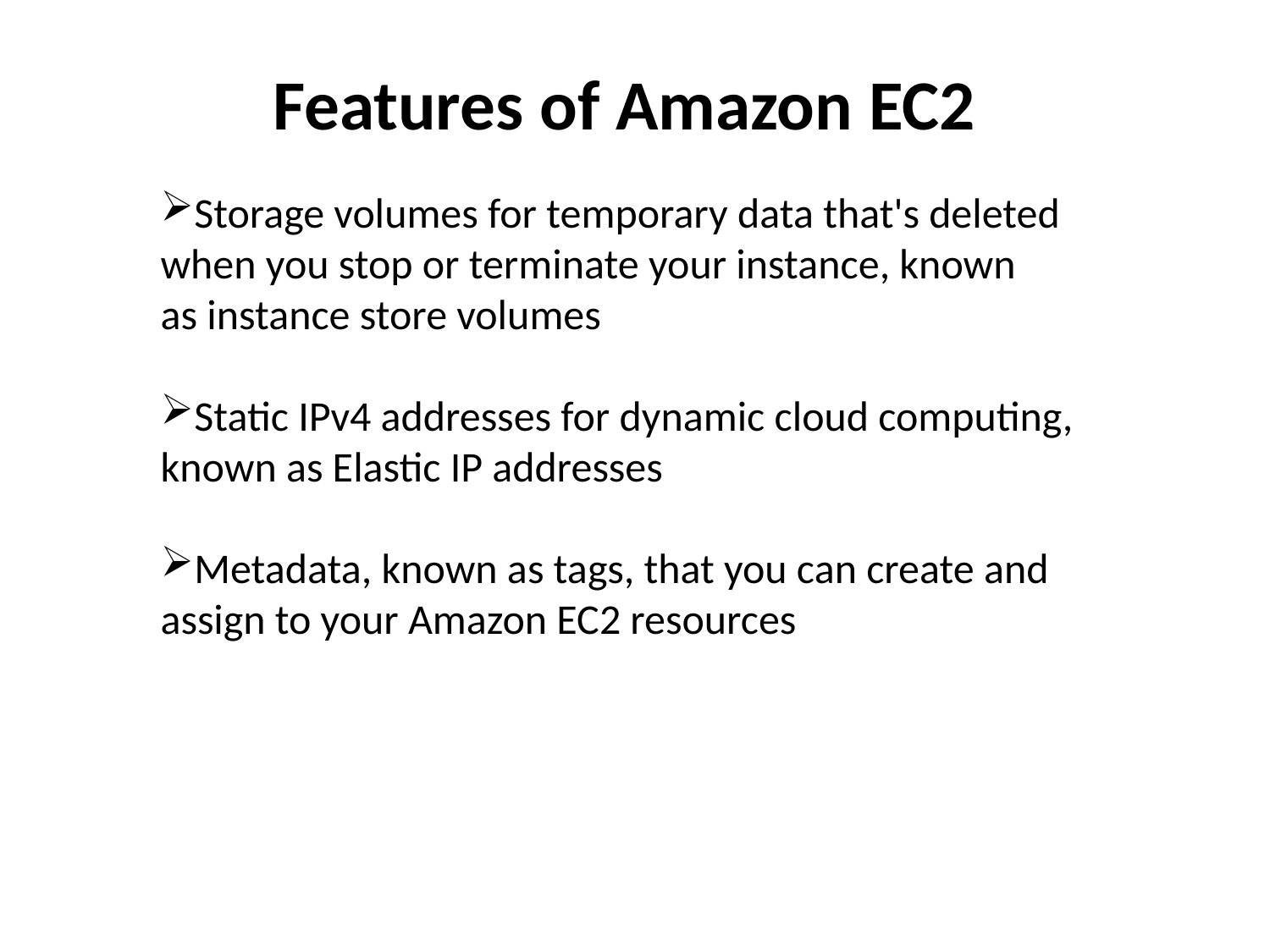

Features of Amazon EC2
Storage volumes for temporary data that's deleted when you stop or terminate your instance, known as instance store volumes

Static IPv4 addresses for dynamic cloud computing, known as Elastic IP addresses

Metadata, known as tags, that you can create and assign to your Amazon EC2 resources